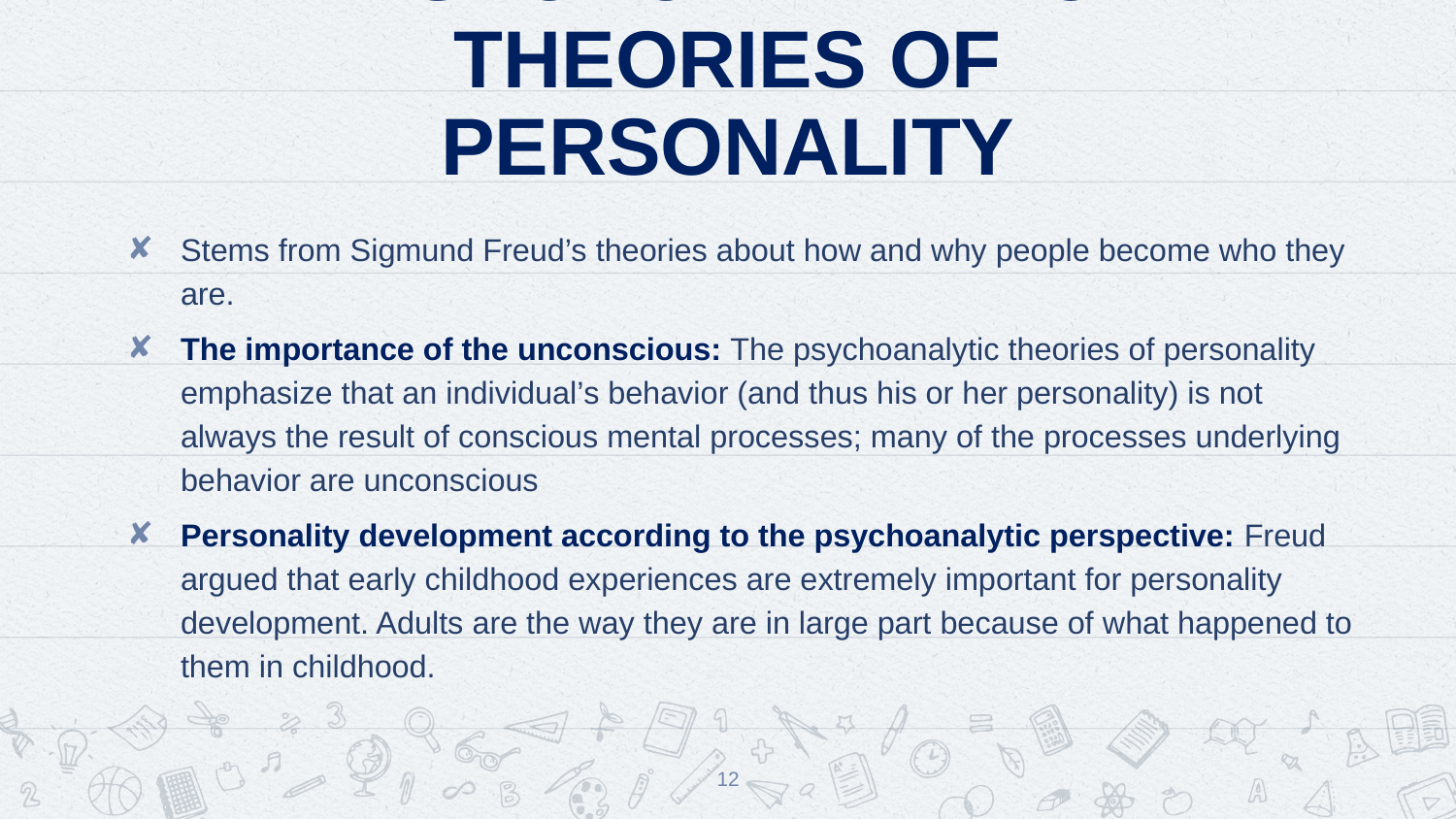

# PSYCHOANALYITC THEORIES OF PERSONALITY
Stems from Sigmund Freud’s theories about how and why people become who they are.
The importance of the unconscious: The psychoanalytic theories of personality emphasize that an individual’s behavior (and thus his or her personality) is not always the result of conscious mental processes; many of the processes underlying behavior are unconscious
Personality development according to the psychoanalytic perspective: Freud argued that early childhood experiences are extremely important for personality development. Adults are the way they are in large part because of what happened to them in childhood.

12